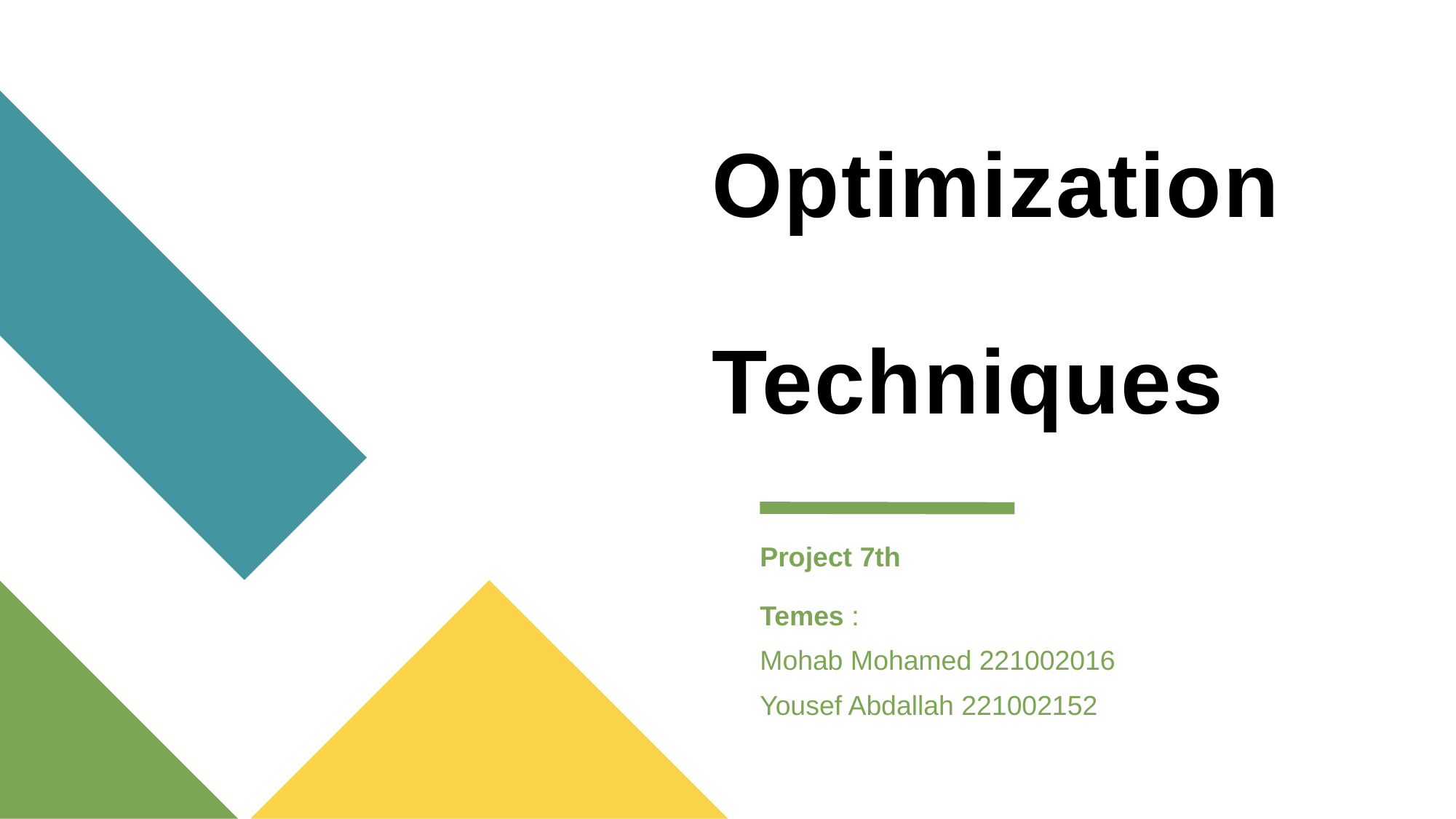

# Optimization Techniques
Project 7th
Temes :
Mohab Mohamed 221002016
Yousef Abdallah 221002152